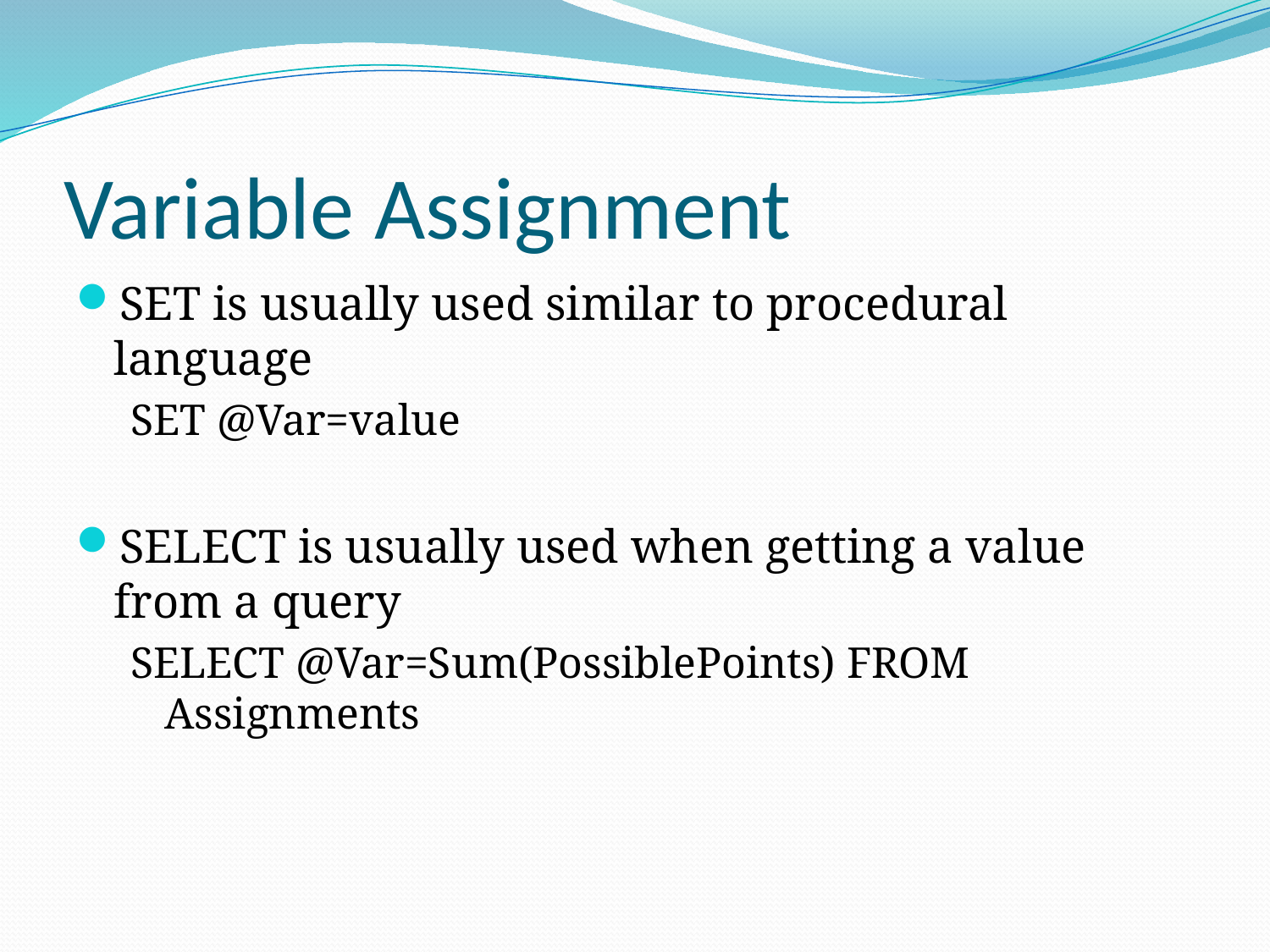

# Variable Assignment
SET is usually used similar to procedural language
SET @Var=value

SELECT is usually used when getting a value from a query
SELECT @Var=Sum(PossiblePoints) FROM Assignments